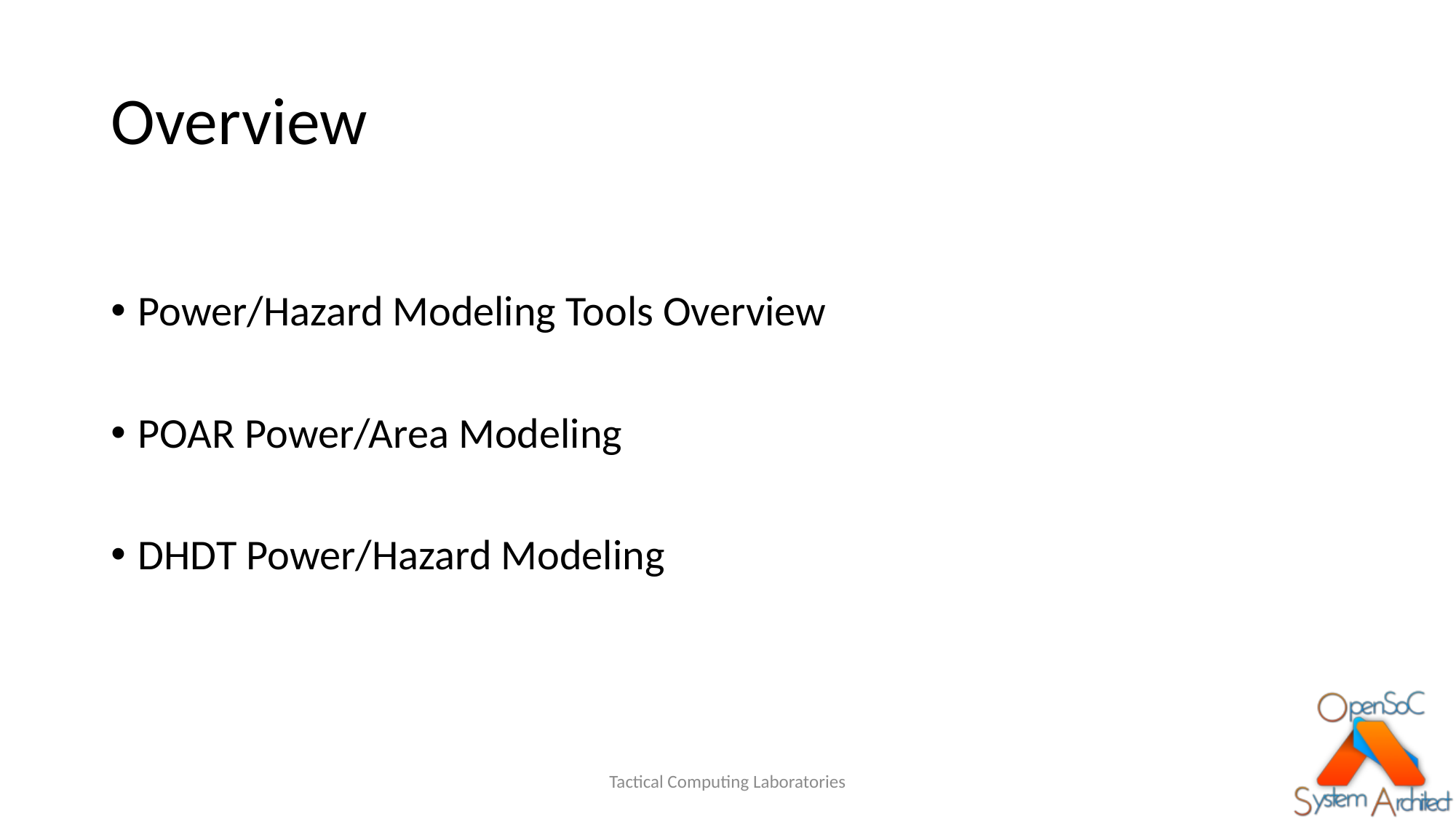

# Overview

Power/Hazard Modeling Tools Overview

POAR Power/Area Modeling

DHDT Power/Hazard Modeling

Tactical Computing Laboratories